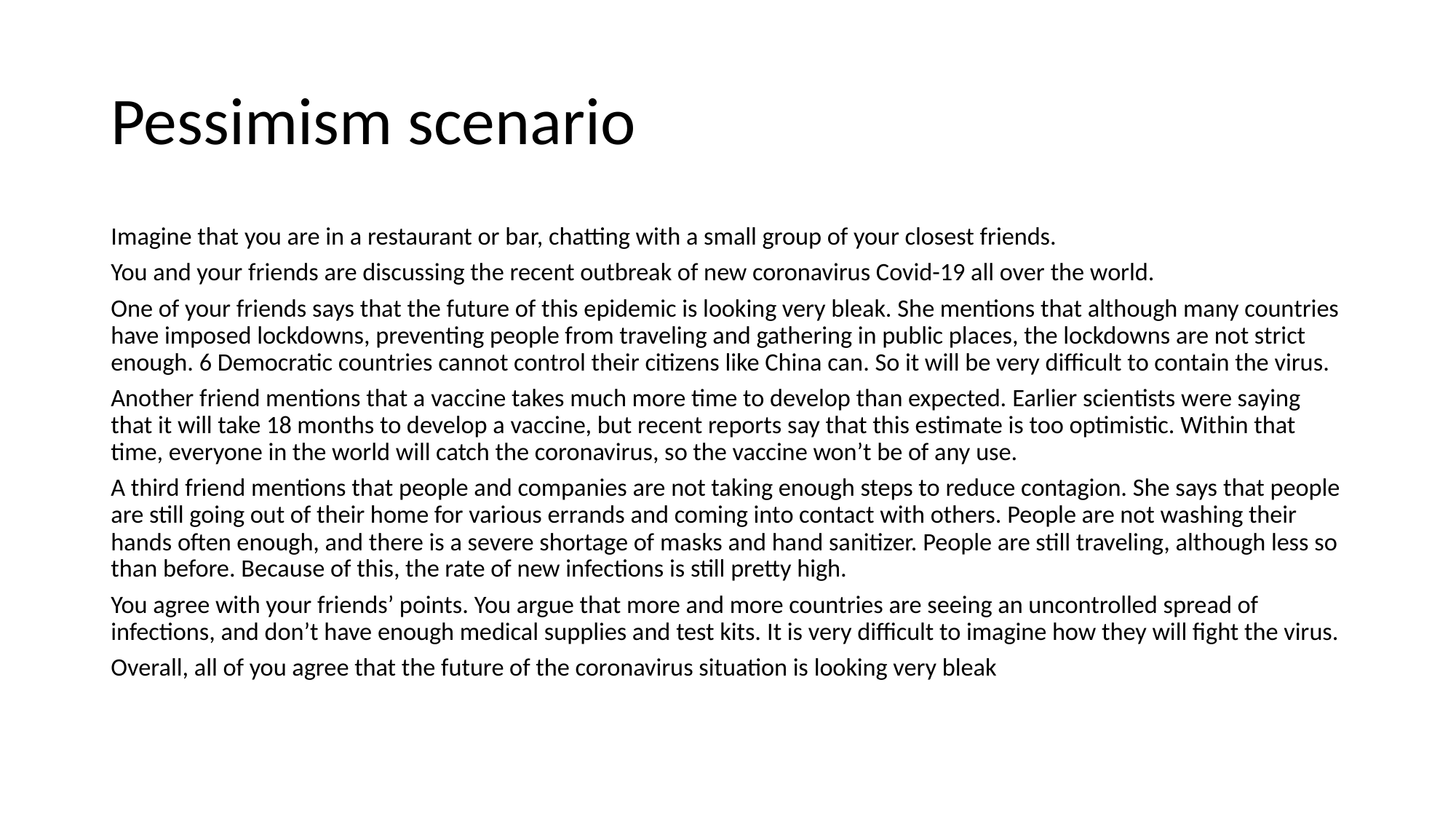

# Pessimism scenario
Imagine that you are in a restaurant or bar, chatting with a small group of your closest friends.
You and your friends are discussing the recent outbreak of new coronavirus Covid-19 all over the world.
One of your friends says that the future of this epidemic is looking very bleak. She mentions that although many countries have imposed lockdowns, preventing people from traveling and gathering in public places, the lockdowns are not strict enough. 6 Democratic countries cannot control their citizens like China can. So it will be very difficult to contain the virus.
Another friend mentions that a vaccine takes much more time to develop than expected. Earlier scientists were saying that it will take 18 months to develop a vaccine, but recent reports say that this estimate is too optimistic. Within that time, everyone in the world will catch the coronavirus, so the vaccine won’t be of any use.
A third friend mentions that people and companies are not taking enough steps to reduce contagion. She says that people are still going out of their home for various errands and coming into contact with others. People are not washing their hands often enough, and there is a severe shortage of masks and hand sanitizer. People are still traveling, although less so than before. Because of this, the rate of new infections is still pretty high.
You agree with your friends’ points. You argue that more and more countries are seeing an uncontrolled spread of infections, and don’t have enough medical supplies and test kits. It is very difficult to imagine how they will fight the virus.
Overall, all of you agree that the future of the coronavirus situation is looking very bleak